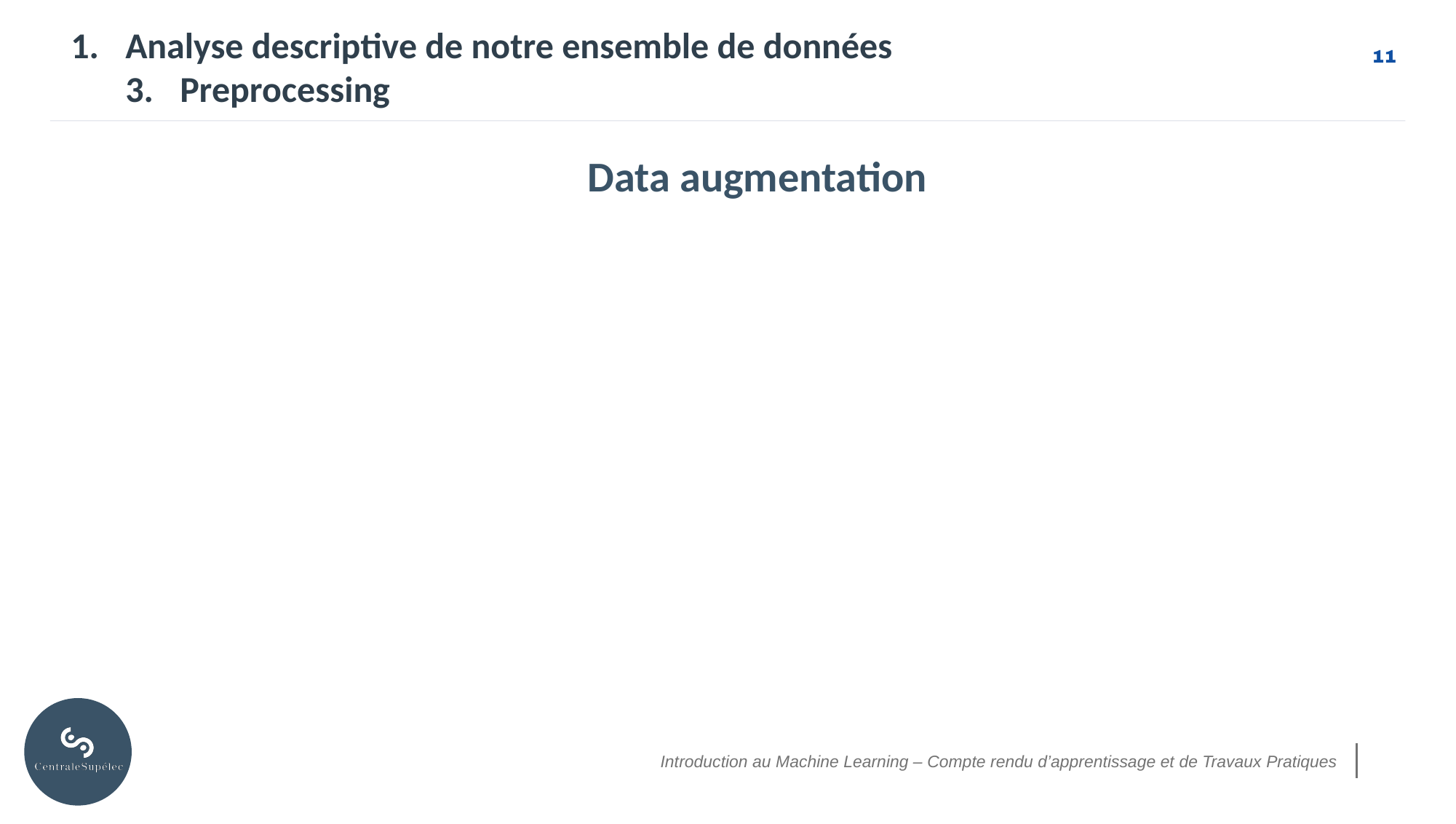

Analyse descriptive de notre ensemble de données
Preprocessing
Data augmentation
Introduction au Machine Learning – Compte rendu d’apprentissage et de Travaux Pratiques